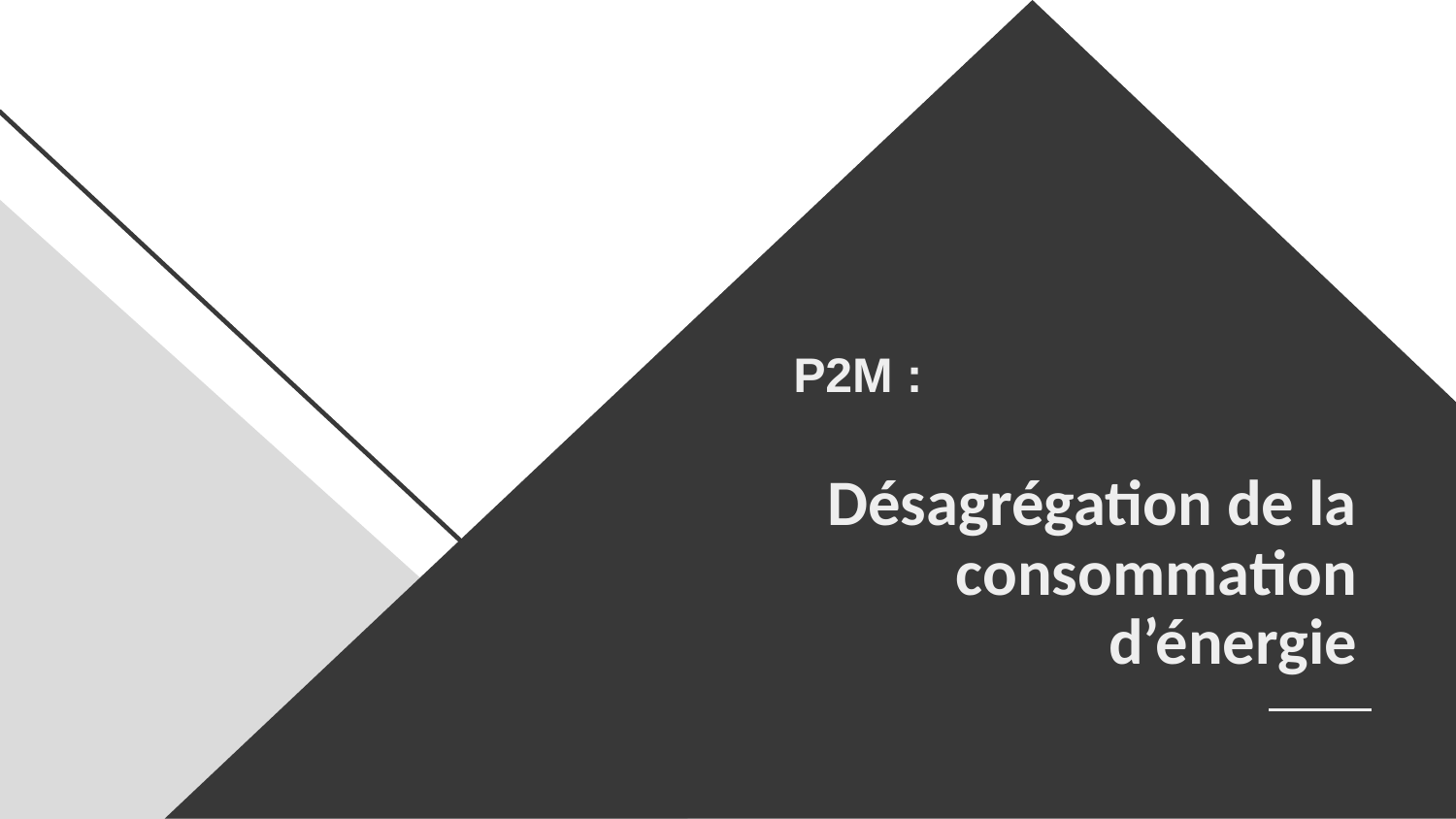

P2M :
# Désagrégation de la consommation d’énergie